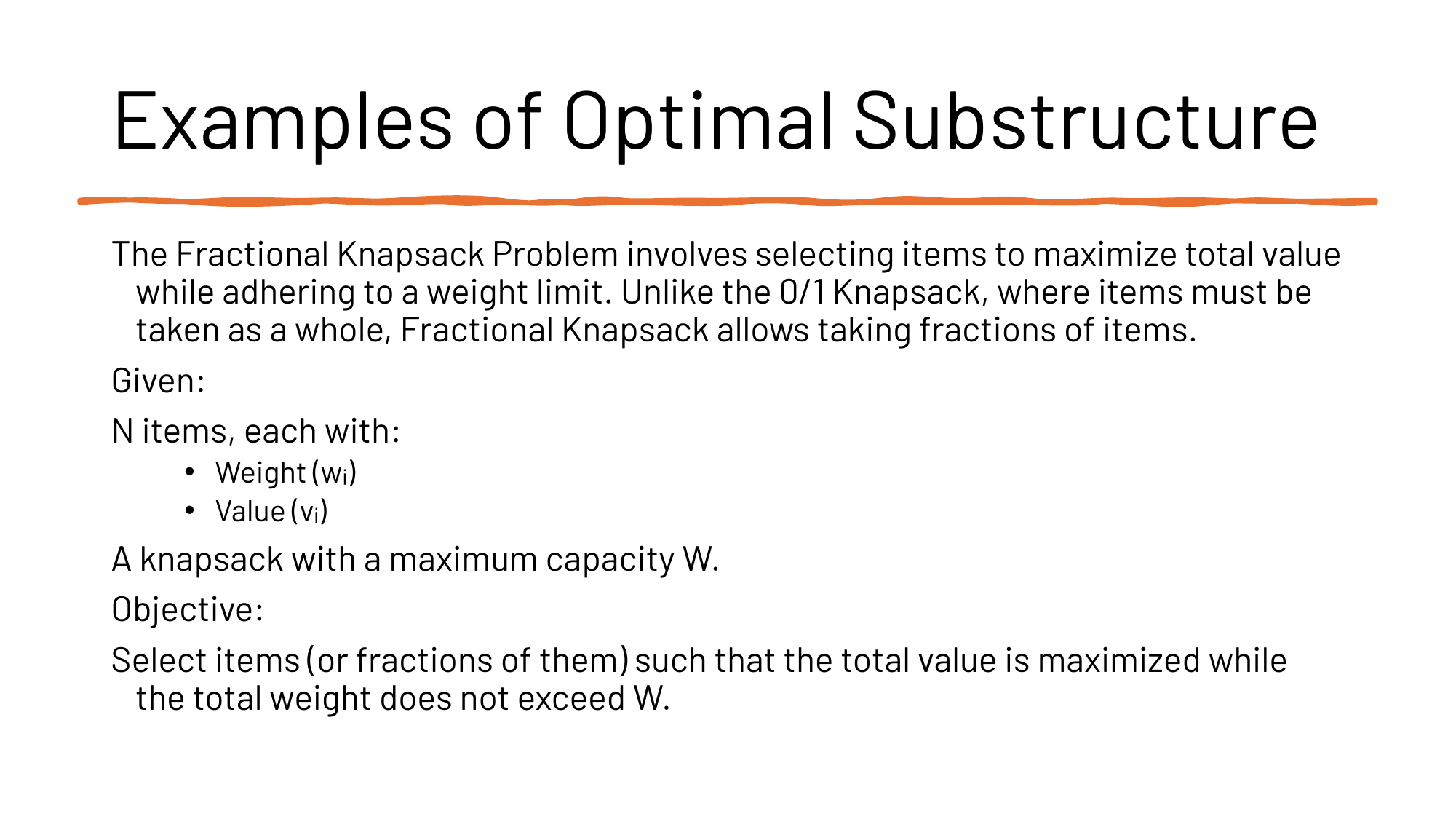

# Examples of Optimal Substructure

The Fractional Knapsack Problem involves selecting items to maximize total value while adhering to a weight limit. Unlike the 0/1 Knapsack, where items must be taken as a whole, Fractional Knapsack allows taking fractions of items.
Given:
N items, each with:
Weight (wᵢ)
Value (vᵢ)
A knapsack with a maximum capacity W.
Objective:
Select items (or fractions of them) such that the total value is maximized while the total weight does not exceed W.